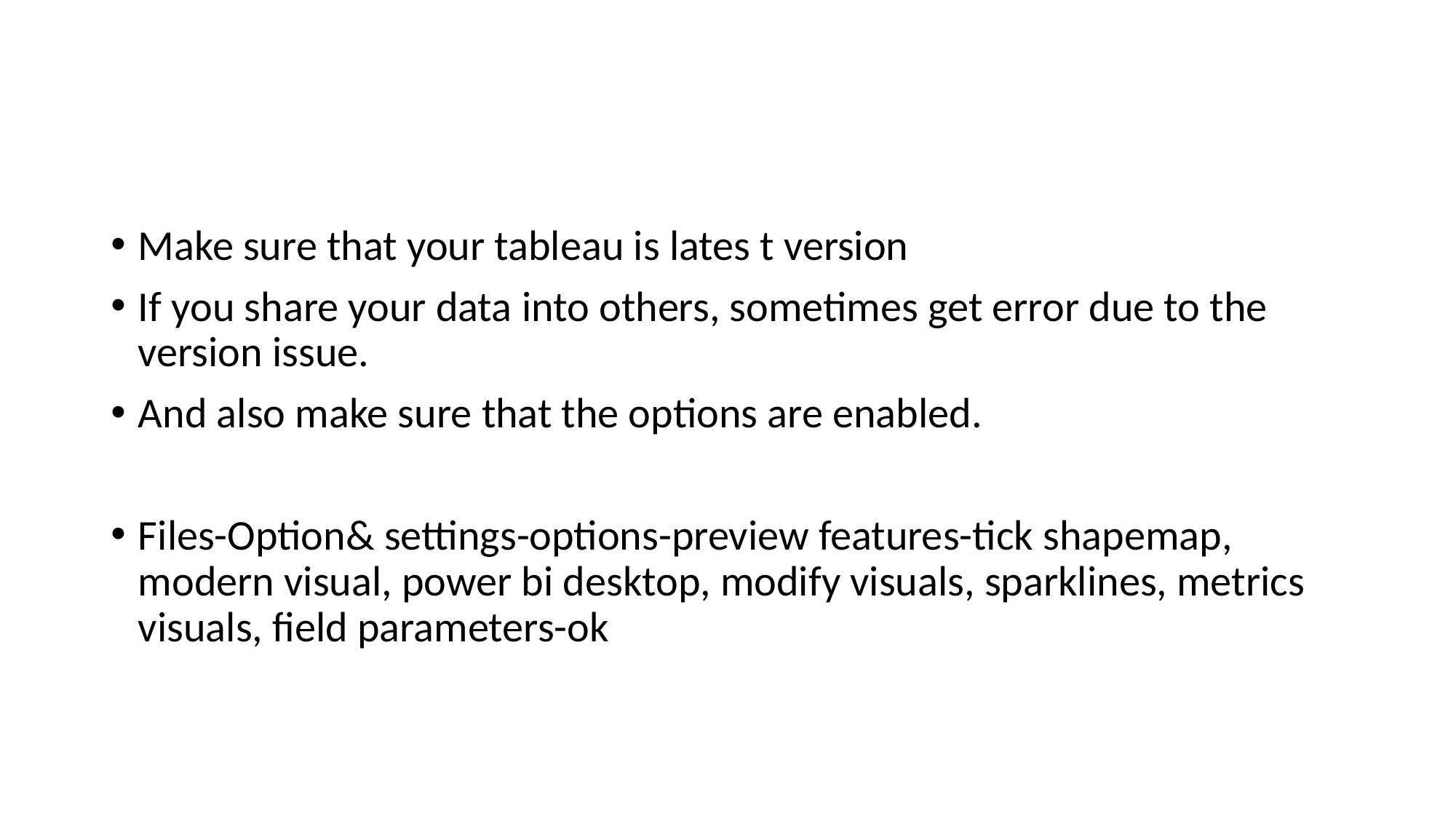

Make sure that your tableau is lates t version
If you share your data into others, sometimes get error due to the version issue.
And also make sure that the options are enabled.

Files-Option& settings-options-preview features-tick shapemap, modern visual, power bi desktop, modify visuals, sparklines, metrics visuals, field parameters-ok